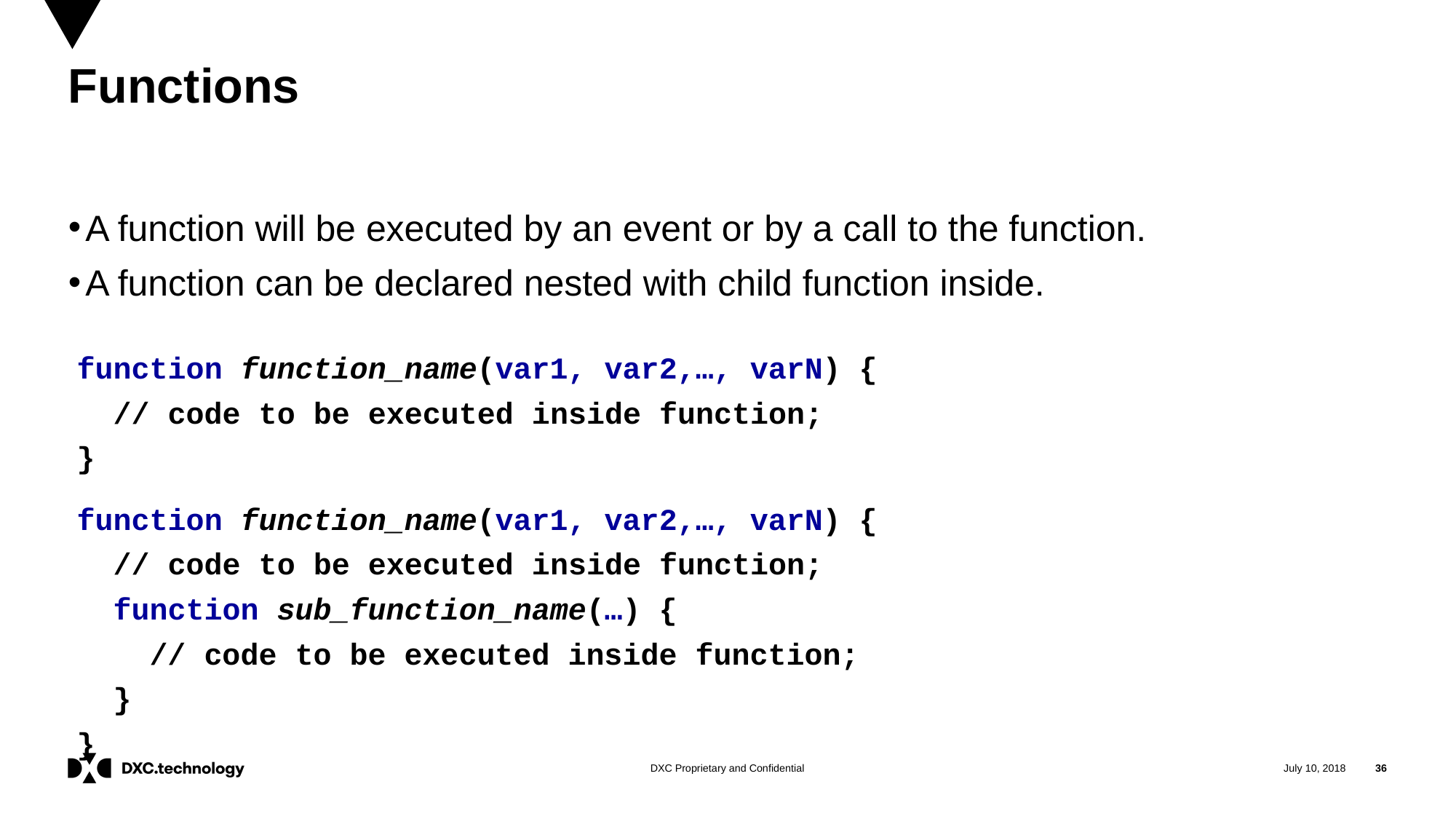

# Functions

A function will be executed by an event or by a call to the function.
A function can be declared nested with child function inside.

function function_name(var1, var2,…, varN) {
  // code to be executed inside function;
}
function function_name(var1, var2,…, varN) {
  // code to be executed inside function;
  function sub_function_name(…) {
    // code to be executed inside function;
  }
}